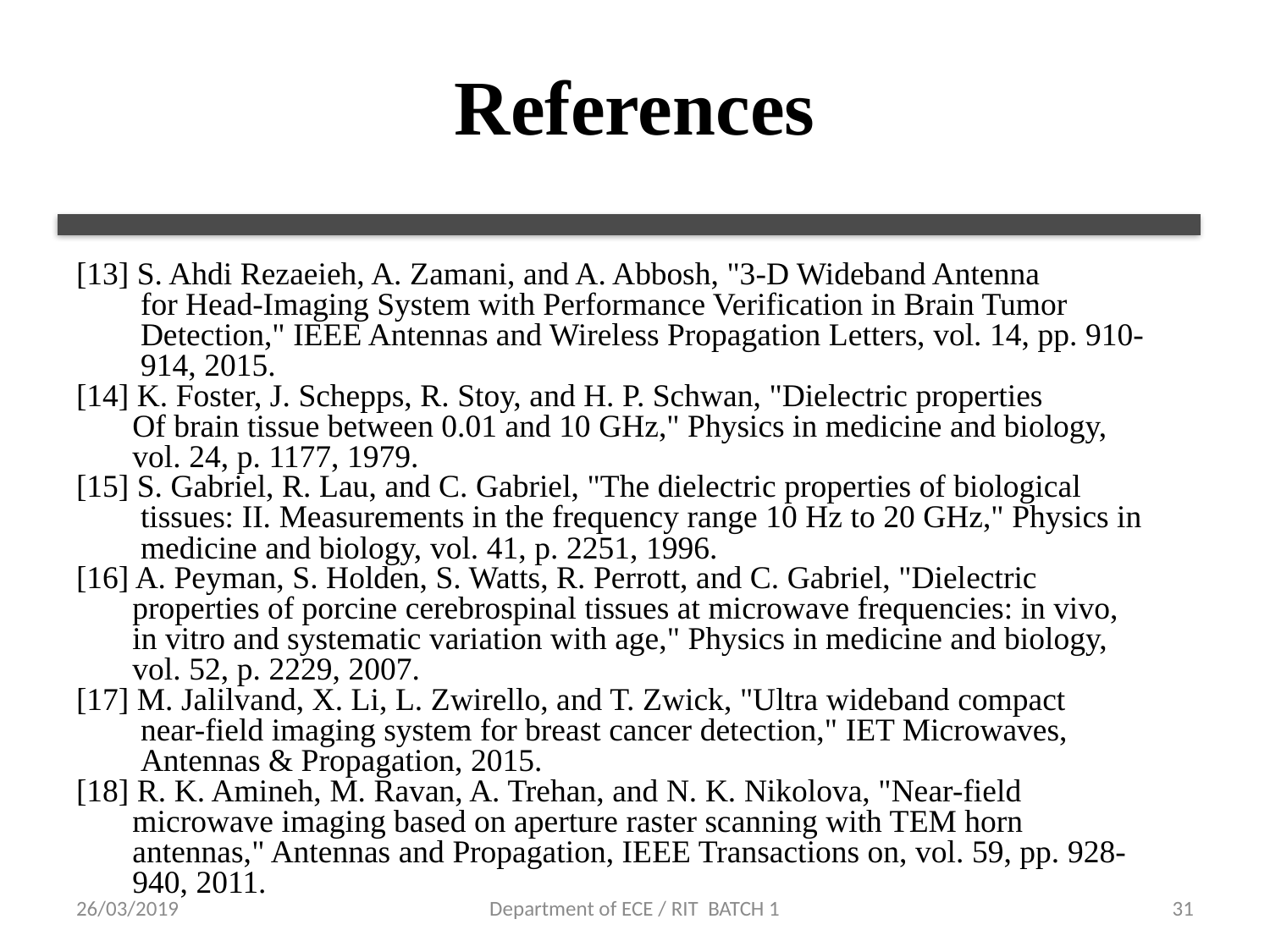

# References

[13] S. Ahdi Rezaeieh, A. Zamani, and A. Abbosh, "3-D Wideband Antenna
        for Head-Imaging System with Performance Verification in Brain Tumor
        Detection," IEEE Antennas and Wireless Propagation Letters, vol. 14, pp. 910-
        914, 2015.
[14] K. Foster, J. Schepps, R. Stoy, and H. P. Schwan, "Dielectric properties
       Of brain tissue between 0.01 and 10 GHz," Physics in medicine and biology,
       vol. 24, p. 1177, 1979.
[15] S. Gabriel, R. Lau, and C. Gabriel, "The dielectric properties of biological
        tissues: II. Measurements in the frequency range 10 Hz to 20 GHz," Physics in
        medicine and biology, vol. 41, p. 2251, 1996.
[16] A. Peyman, S. Holden, S. Watts, R. Perrott, and C. Gabriel, "Dielectric
       properties of porcine cerebrospinal tissues at microwave frequencies: in vivo,
       in vitro and systematic variation with age," Physics in medicine and biology,
       vol. 52, p. 2229, 2007.
[17] M. Jalilvand, X. Li, L. Zwirello, and T. Zwick, "Ultra wideband compact
        near-field imaging system for breast cancer detection," IET Microwaves,
        Antennas & Propagation, 2015.
[18] R. K. Amineh, M. Ravan, A. Trehan, and N. K. Nikolova, "Near-field
       microwave imaging based on aperture raster scanning with TEM horn
       antennas," Antennas and Propagation, IEEE Transactions on, vol. 59, pp. 928-
       940, 2011.

26/03/2019
Department of ECE / RIT  BATCH 1
31